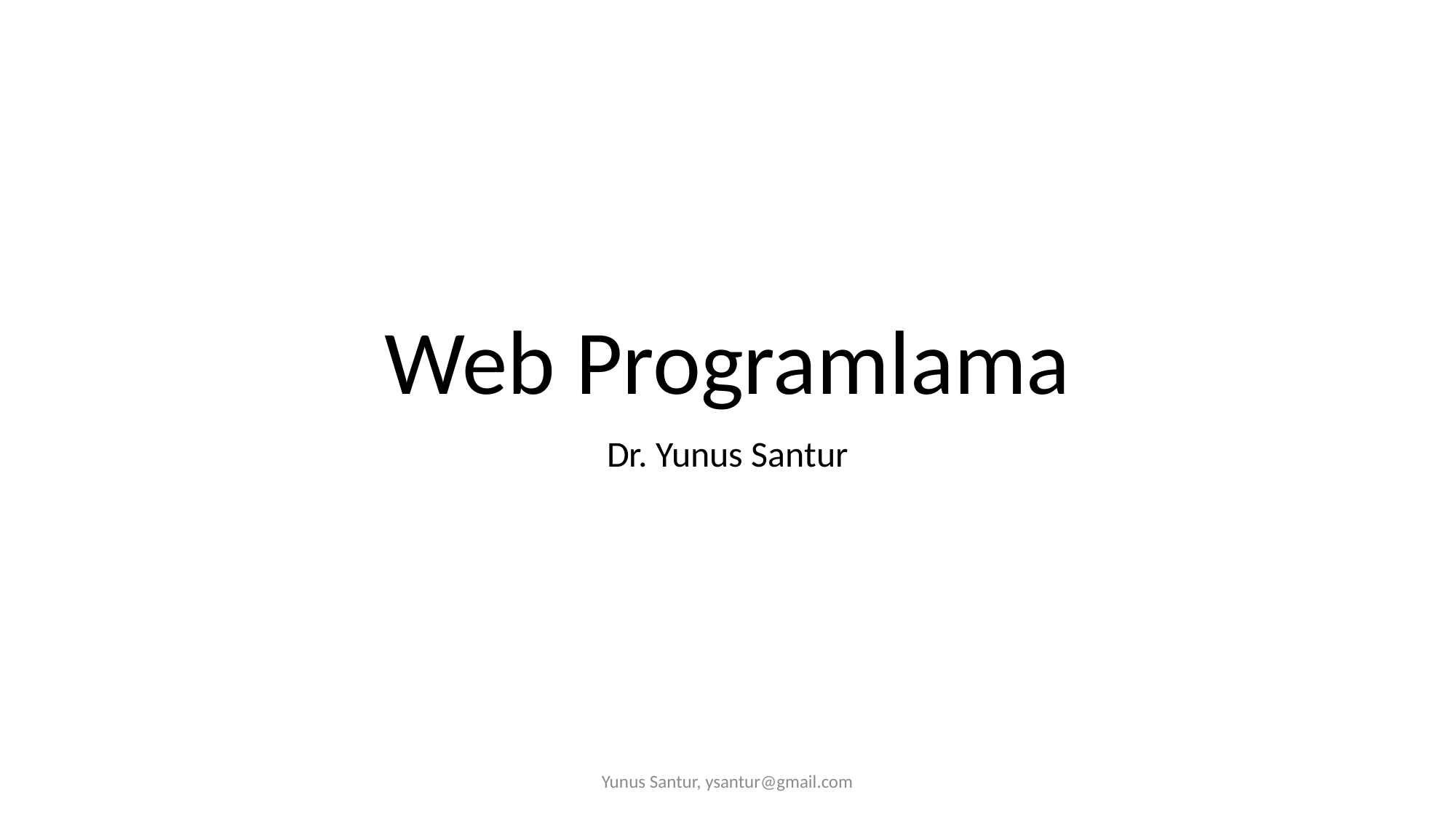

# Web Programlama
Dr. Yunus Santur
Yunus Santur, ysantur@gmail.com